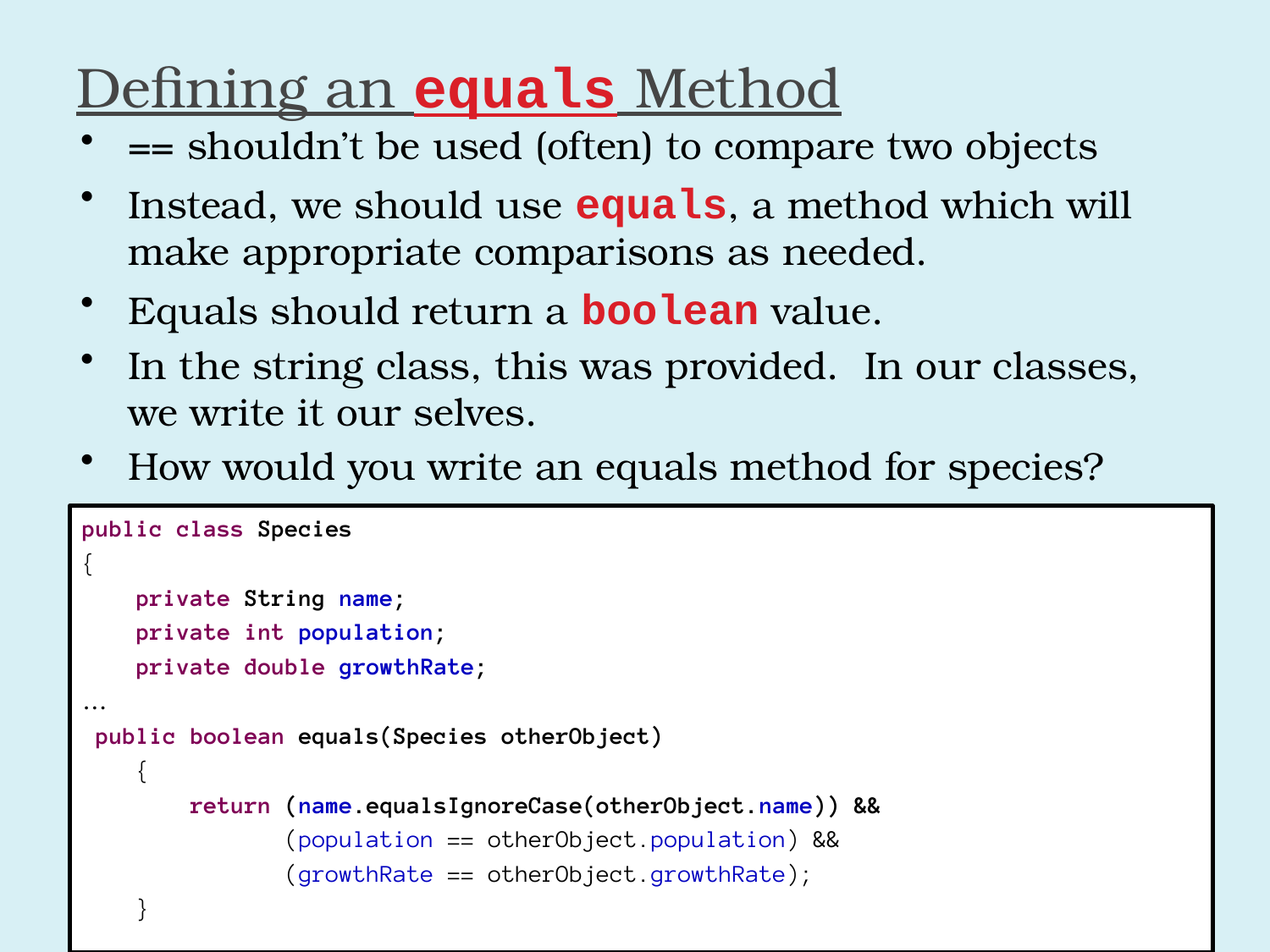

# Defining an equals Method
== shouldn’t be used (often) to compare two objects
Instead, we should use equals, a method which will make appropriate comparisons as needed.
Equals should return a boolean value.
In the string class, this was provided.  In our classes, we write it our selves.
How would you write an equals method for species?
public class Species
{
    private String name;
    private int population;
    private double growthRate;
…
 public boolean equals(Species otherObject)
    {
        return (name.equalsIgnoreCase(otherObject.name)) &&
               (population == otherObject.population) &&
               (growthRate == otherObject.growthRate);
    }